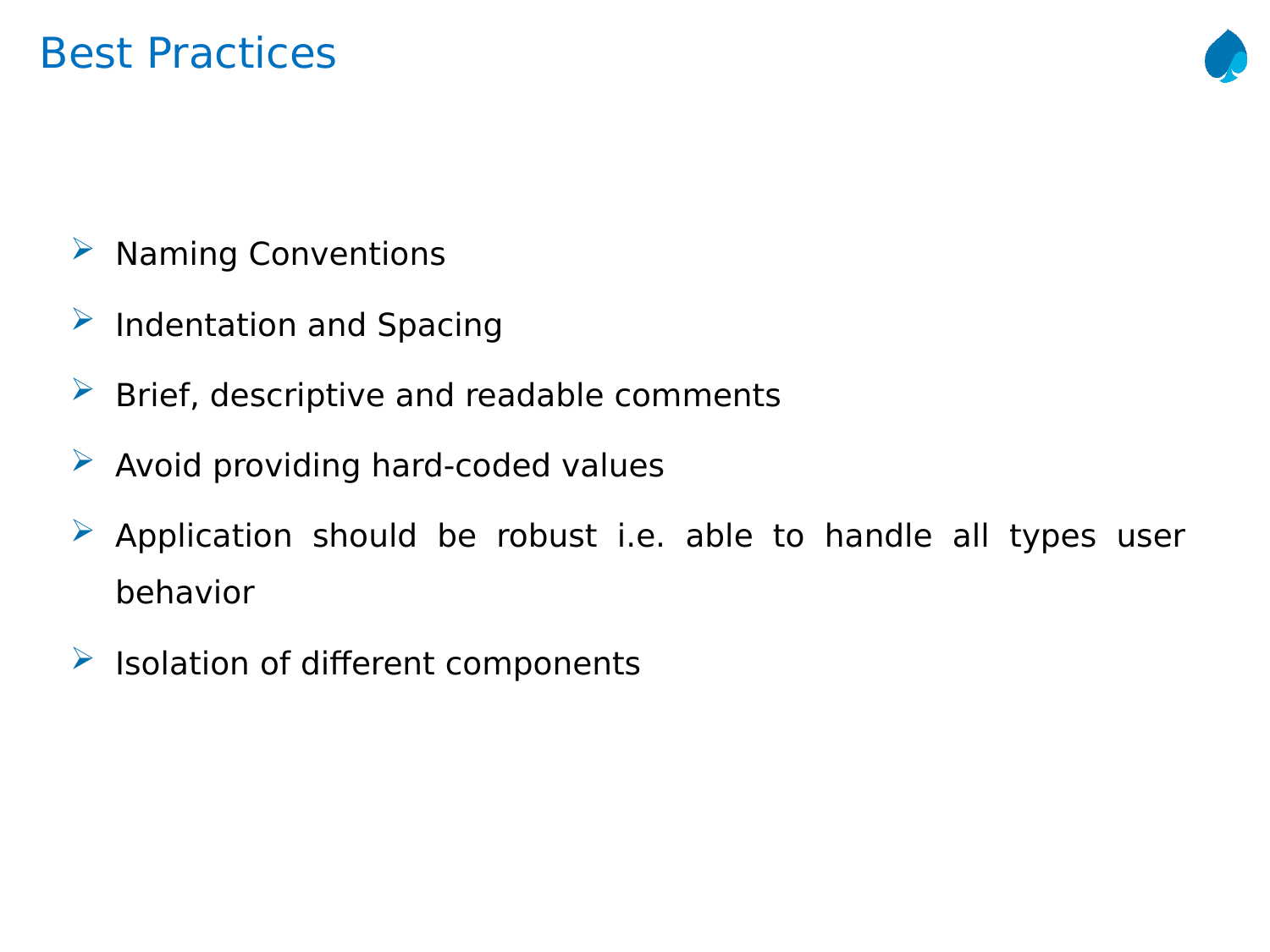

# Best Practices

Naming Conventions
Indentation and Spacing
Brief, descriptive and readable comments
Avoid providing hard-coded values
Application should be robust i.e. able to handle all types user behavior
Isolation of different components